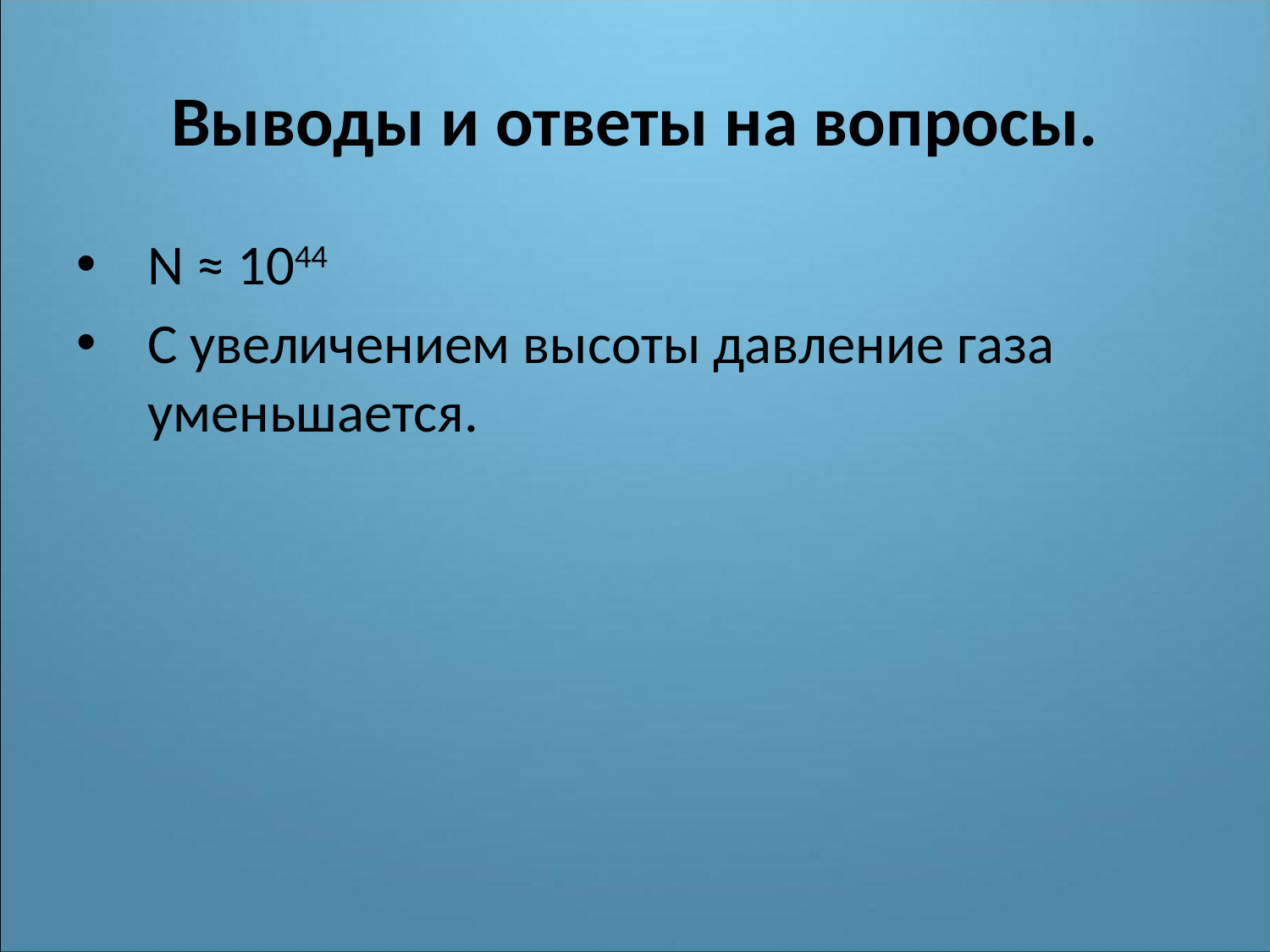

# Выводы и ответы на вопросы.
N ≈ 1044
С увеличением высоты давление газа уменьшается.